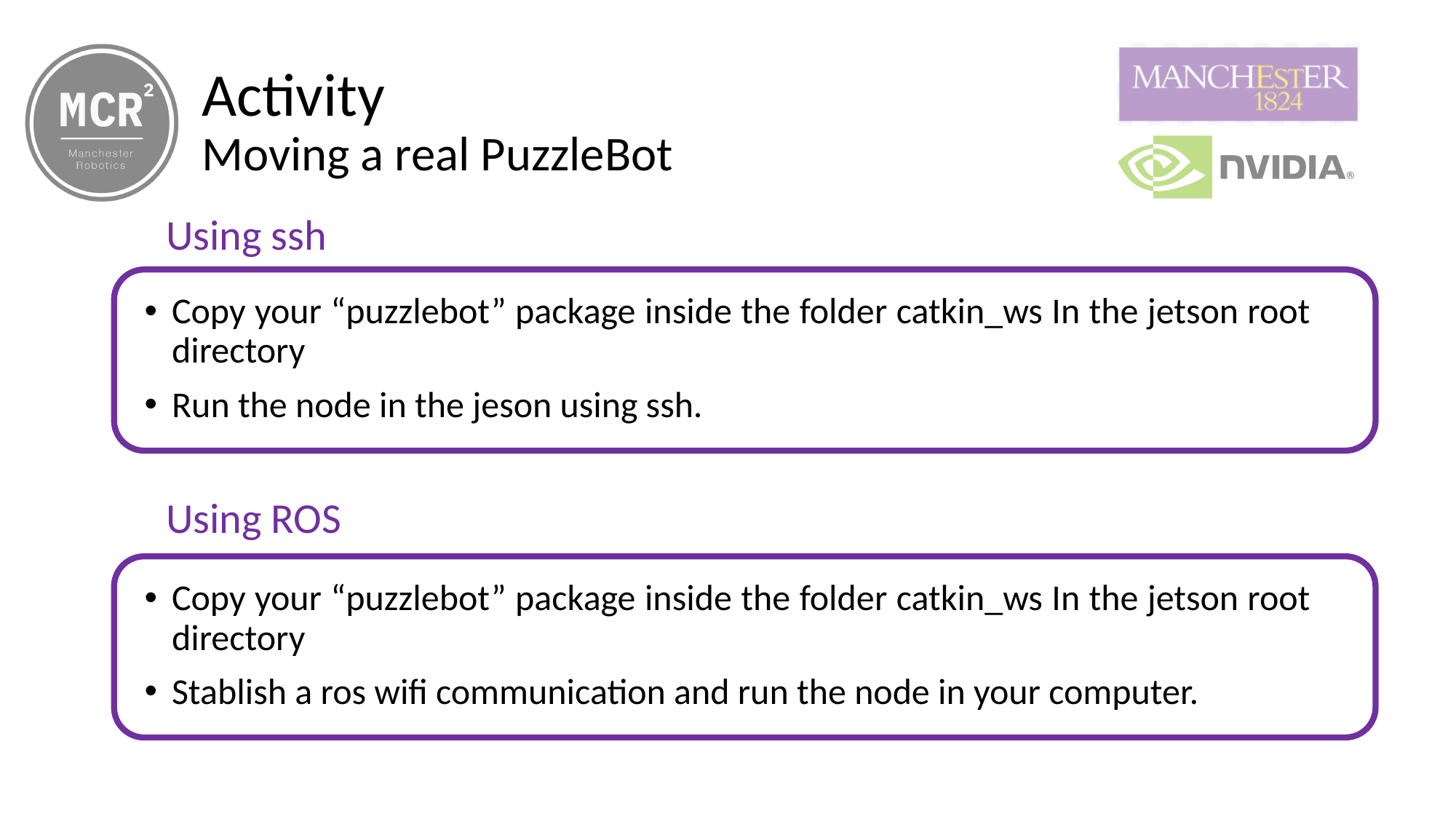

# Activity Moving a real PuzzleBot
Using ssh

Copy your “puzzlebot” package inside the folder catkin_ws In the jetson root directory
Run the node in the jeson using ssh.
Using ROS

Copy your “puzzlebot” package inside the folder catkin_ws In the jetson root directory
Stablish a ros wifi communication and run the node in your computer.